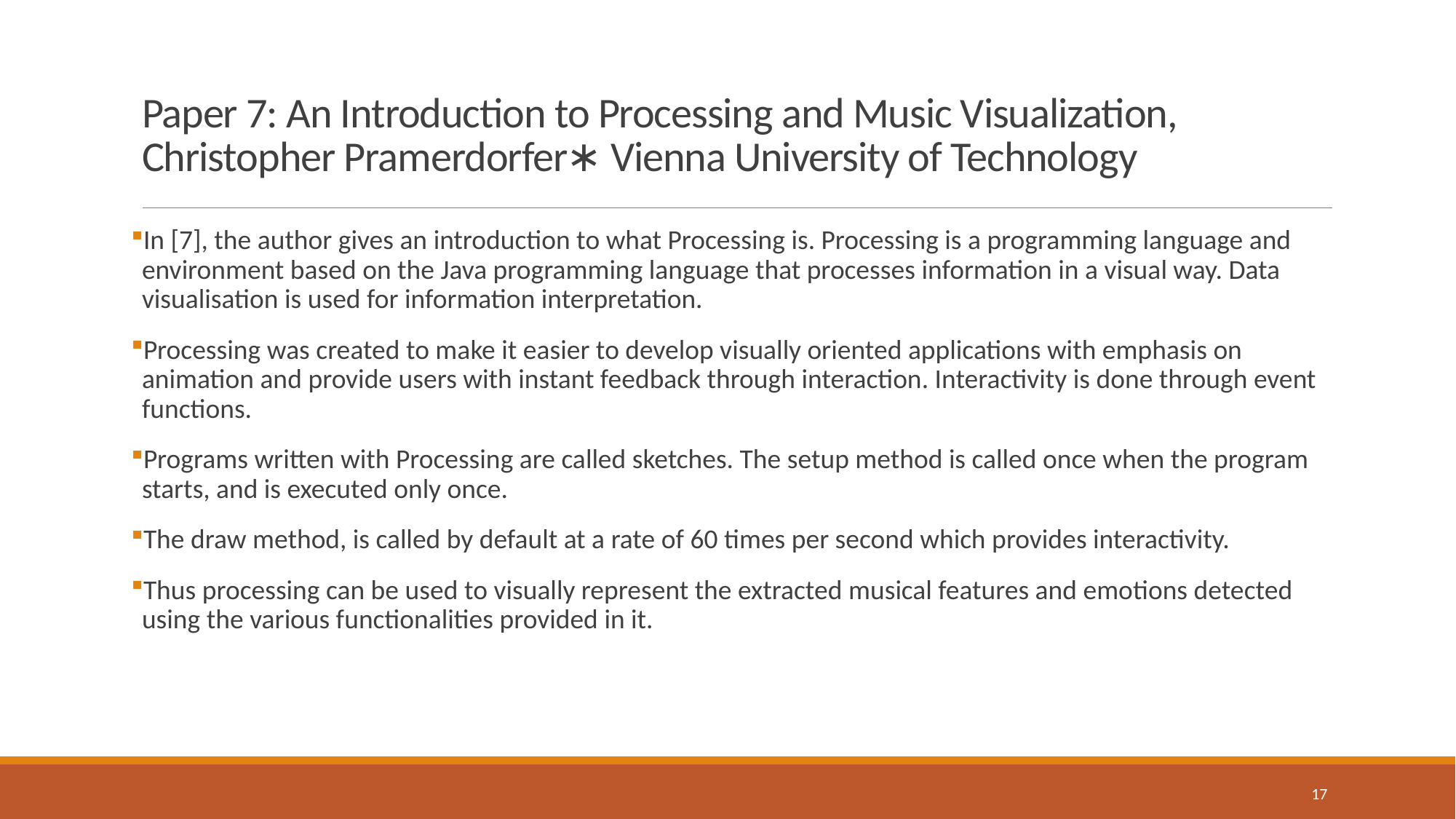

# Paper 7: An Introduction to Processing and Music Visualization, Christopher Pramerdorfer∗ Vienna University of Technology
In [7], the author gives an introduction to what Processing is. Processing is a programming language and environment based on the Java programming language that processes information in a visual way. Data visualisation is used for information interpretation.
Processing was created to make it easier to develop visually oriented applications with emphasis on animation and provide users with instant feedback through interaction. Interactivity is done through event functions.
Programs written with Processing are called sketches. The setup method is called once when the program starts, and is executed only once.
The draw method, is called by default at a rate of 60 times per second which provides interactivity.
Thus processing can be used to visually represent the extracted musical features and emotions detected using the various functionalities provided in it.

17